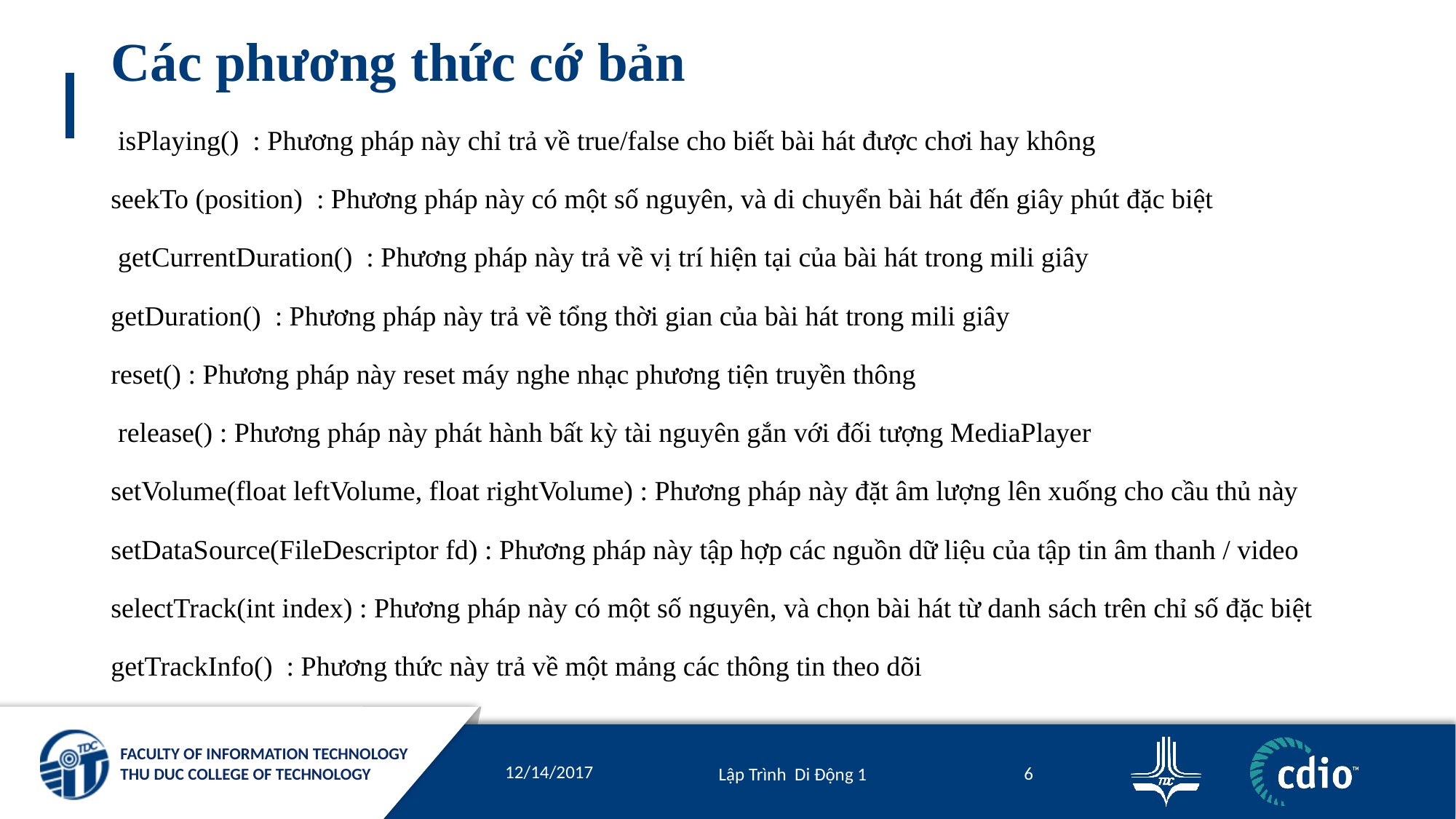

# Các phương thức cớ bản
 isPlaying()  : Phương pháp này chỉ trả về true/false cho biết bài hát được chơi hay không
seekTo (position)  : Phương pháp này có một số nguyên, và di chuyển bài hát đến giây phút đặc biệt
 getCurrentDuration()  : Phương pháp này trả về vị trí hiện tại của bài hát trong mili giây
getDuration()  : Phương pháp này trả về tổng thời gian của bài hát trong mili giây
reset() : Phương pháp này reset máy nghe nhạc phương tiện truyền thông
 release() : Phương pháp này phát hành bất kỳ tài nguyên gắn với đối tượng MediaPlayer
setVolume(float leftVolume, float rightVolume) : Phương pháp này đặt âm lượng lên xuống cho cầu thủ này
setDataSource(FileDescriptor fd) : Phương pháp này tập hợp các nguồn dữ liệu của tập tin âm thanh / video
selectTrack(int index) : Phương pháp này có một số nguyên, và chọn bài hát từ danh sách trên chỉ số đặc biệt
getTrackInfo()  : Phương thức này trả về một mảng các thông tin theo dõi